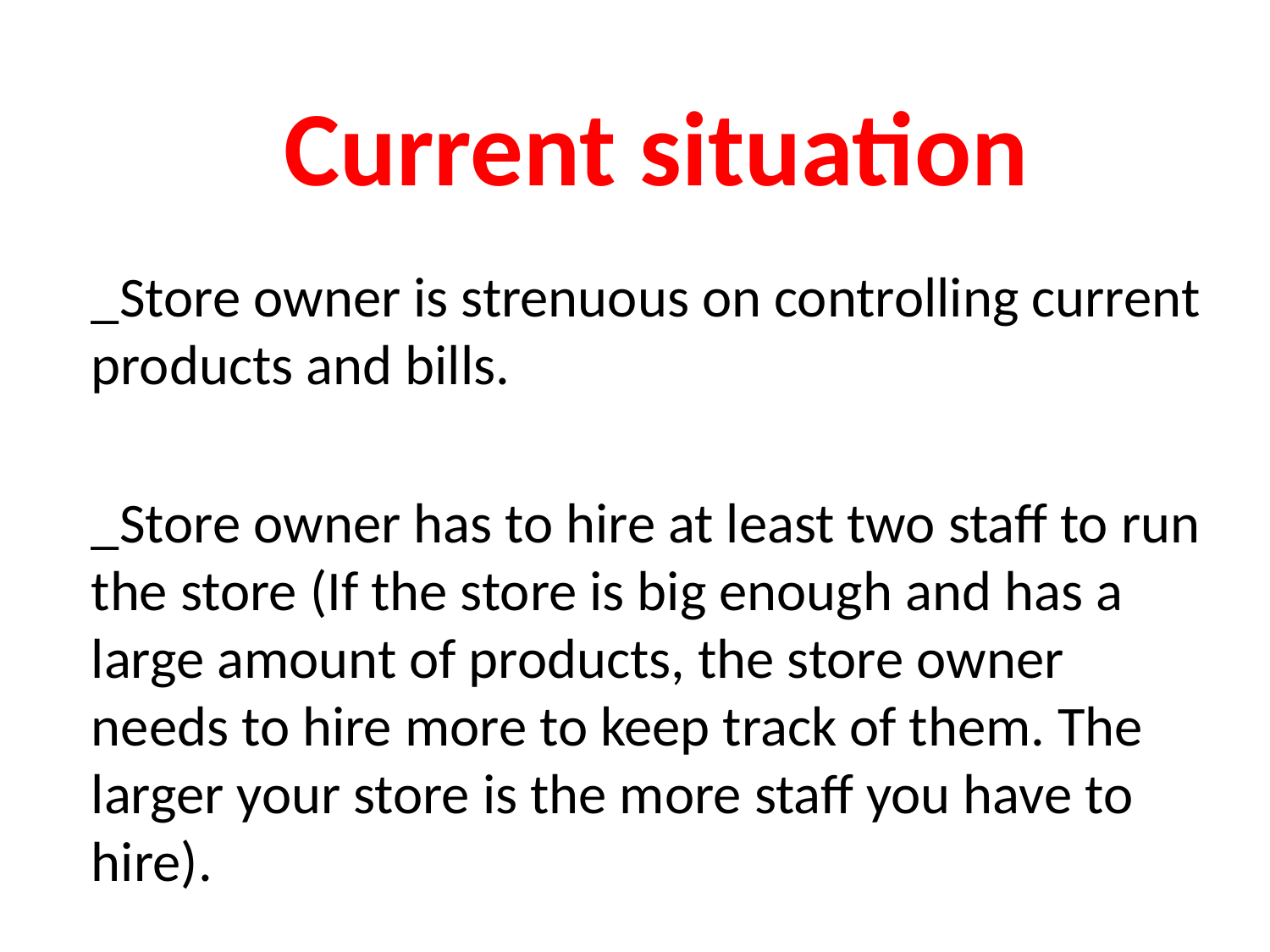

Current situation
_Store owner is strenuous on controlling current products and bills.

_Store owner has to hire at least two staff to run the store (If the store is big enough and has a large amount of products, the store owner needs to hire more to keep track of them. The larger your store is the more staff you have to hire).